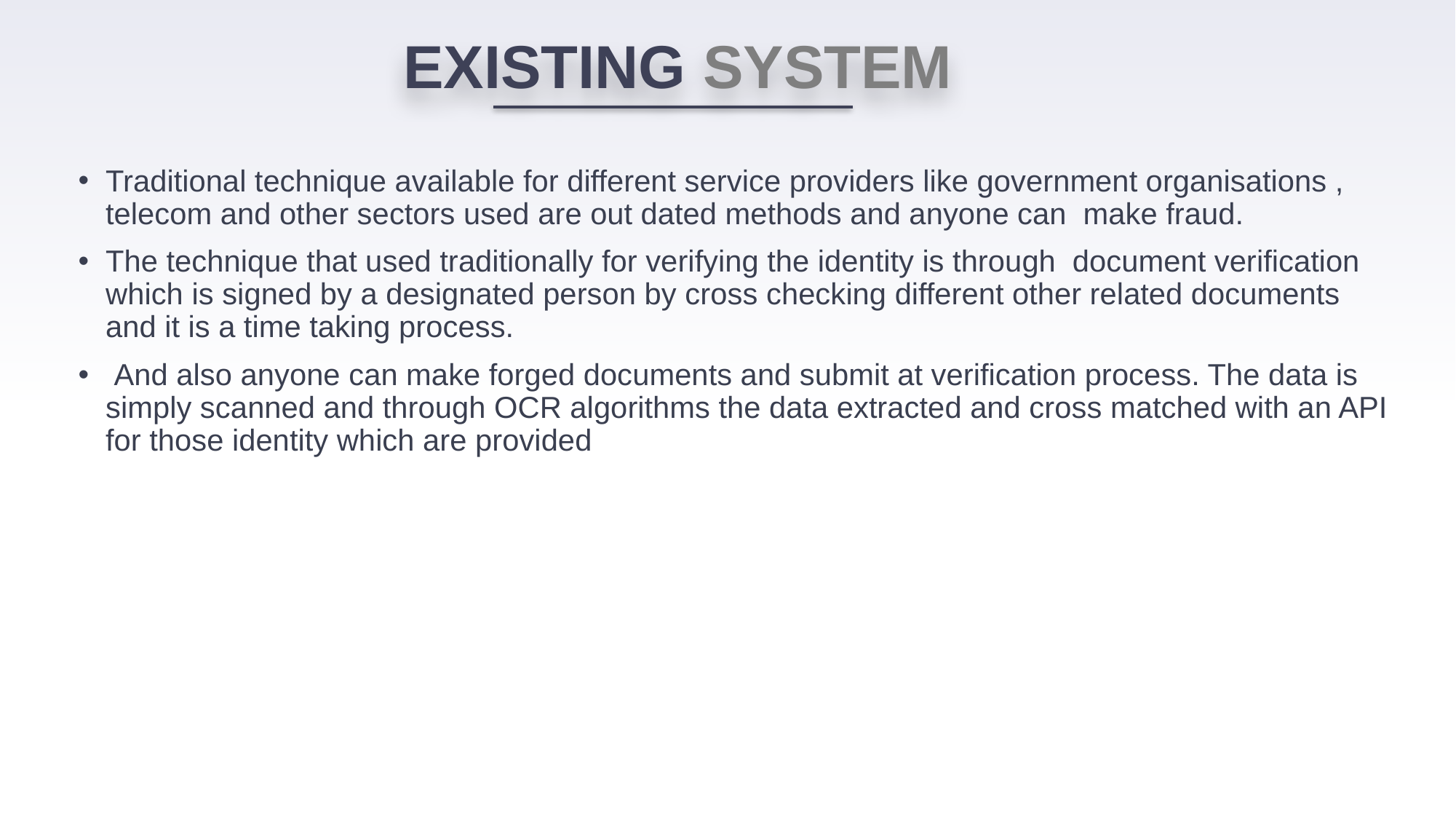

EXISTING SYSTEM
Traditional technique available for different service providers like government organisations , telecom and other sectors used are out dated methods and anyone can  make fraud.
The technique that used traditionally for verifying the identity is through  document verification which is signed by a designated person by cross checking different other related documents and it is a time taking process.
 And also anyone can make forged documents and submit at verification process. The data is simply scanned and through OCR algorithms the data extracted and cross matched with an API for those identity which are provided